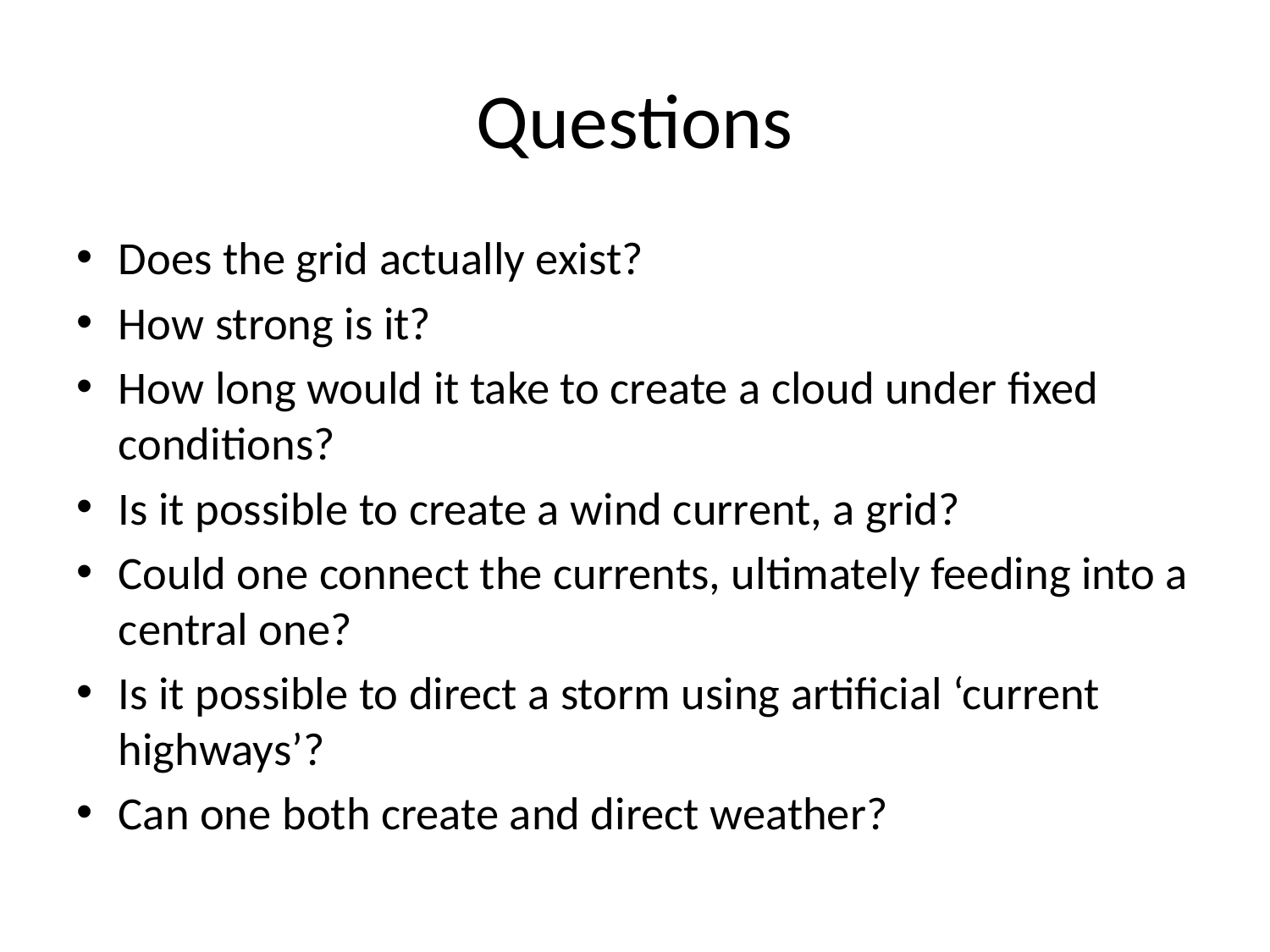

# Questions
Does the grid actually exist?
How strong is it?
How long would it take to create a cloud under fixed conditions?
Is it possible to create a wind current, a grid?
Could one connect the currents, ultimately feeding into a central one?
Is it possible to direct a storm using artificial ‘current highways’?
Can one both create and direct weather?